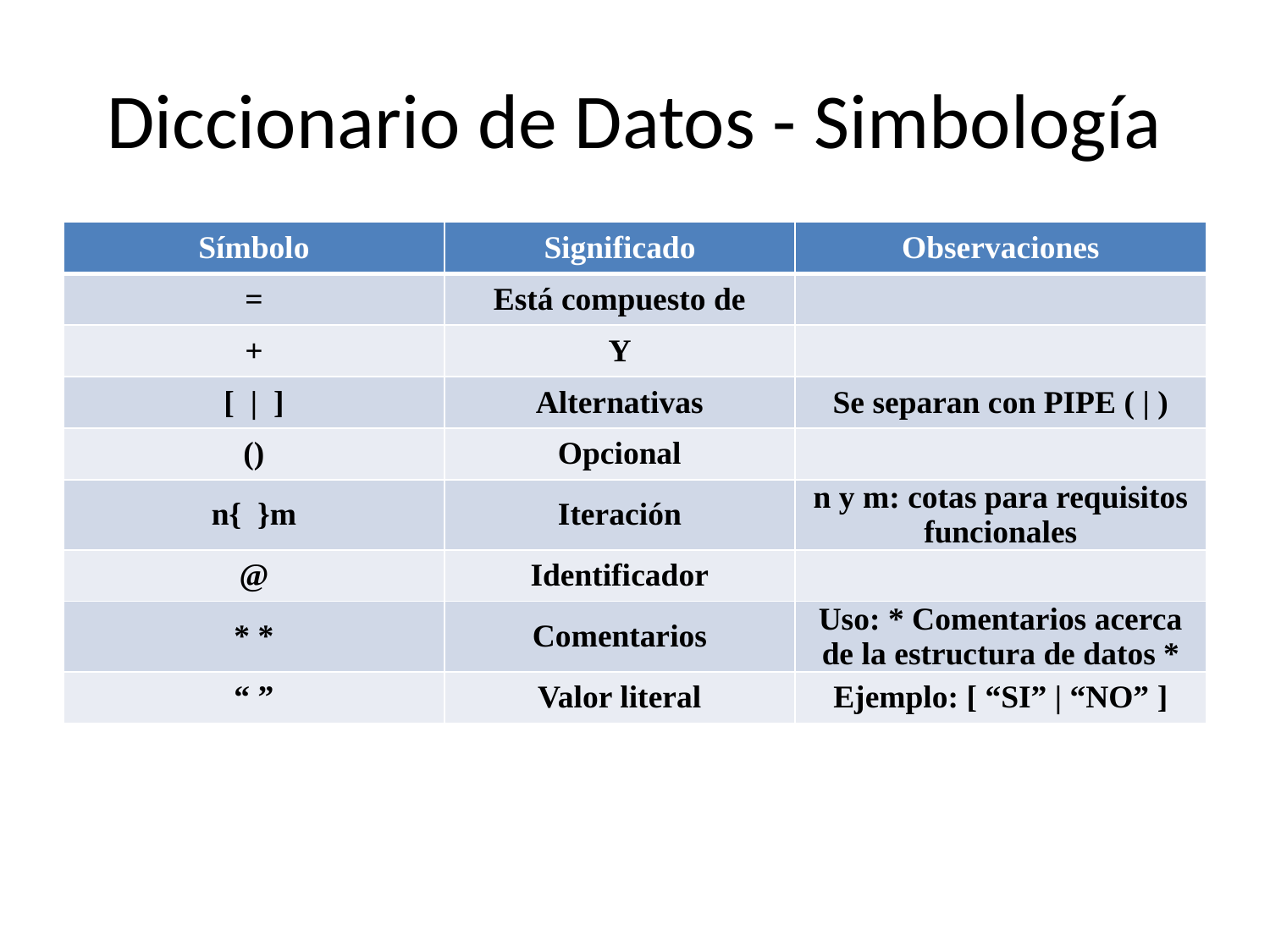

# Diccionario de Datos - Simbología
| Símbolo | Significado | Observaciones |
| --- | --- | --- |
| = | Está compuesto de |  |
| + | Y |  |
| [ | ] | Alternativas | Se separan con PIPE ( | ) |
| () | Opcional |  |
| n{ }m | Iteración | n y m: cotas para requisitos funcionales |
| @ | Identificador |  |
| \* \* | Comentarios | Uso: \* Comentarios acerca de la estructura de datos \* |
| “ ” | Valor literal | Ejemplo: [ “SI” | “NO” ] |